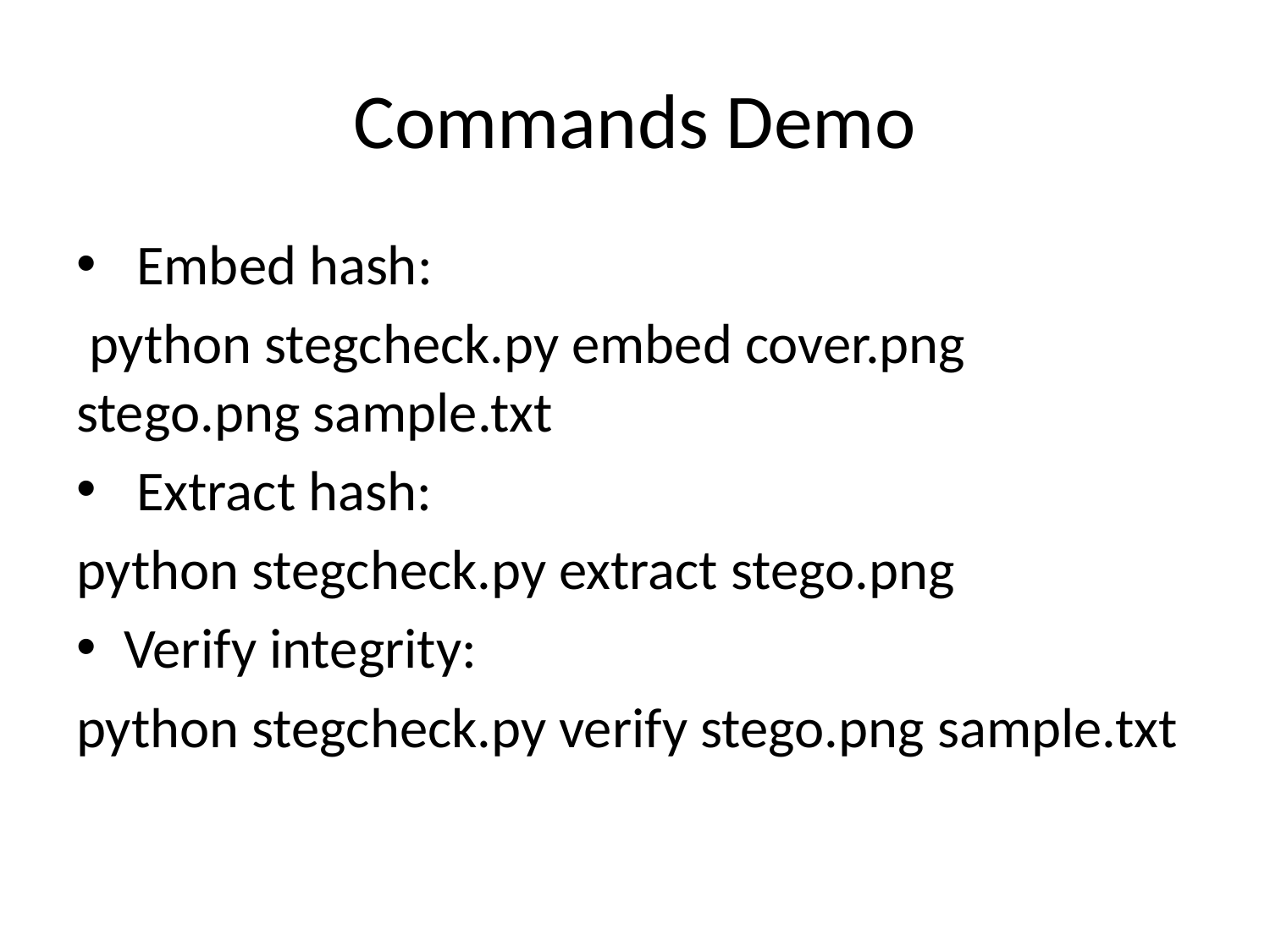

# Commands Demo
 Embed hash:
 python stegcheck.py embed cover.png        stego.png sample.txt
 Extract hash:
python stegcheck.py extract stego.png
Verify integrity:
python stegcheck.py verify stego.png sample.txt